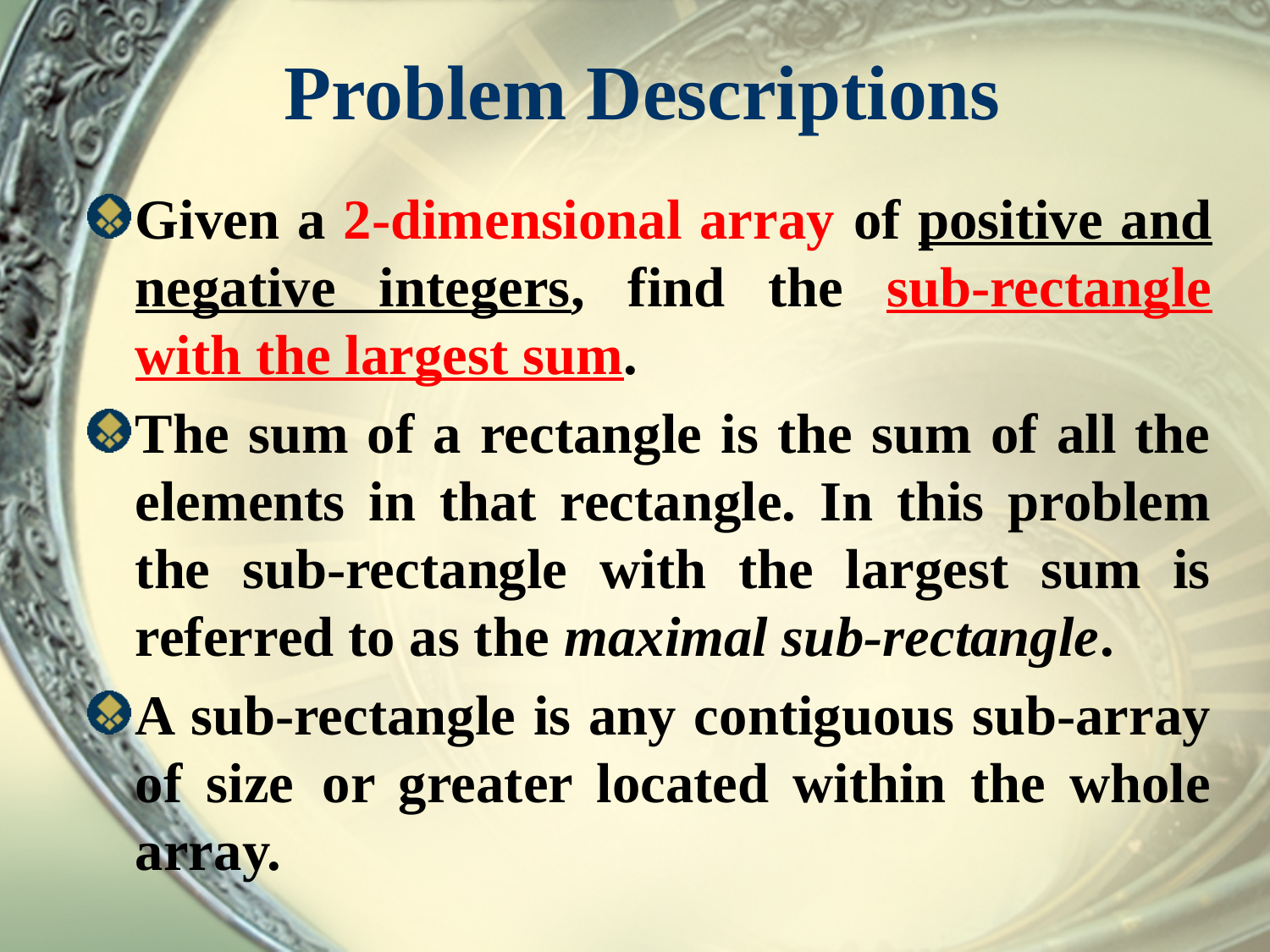

# Problem Descriptions
Given a 2-dimensional array of positive and negative integers, find the sub-rectangle with the largest sum.
The sum of a rectangle is the sum of all the elements in that rectangle. In this problem the sub-rectangle with the largest sum is referred to as the maximal sub-rectangle.
A sub-rectangle is any contiguous sub-array of size  or greater located within the whole array.